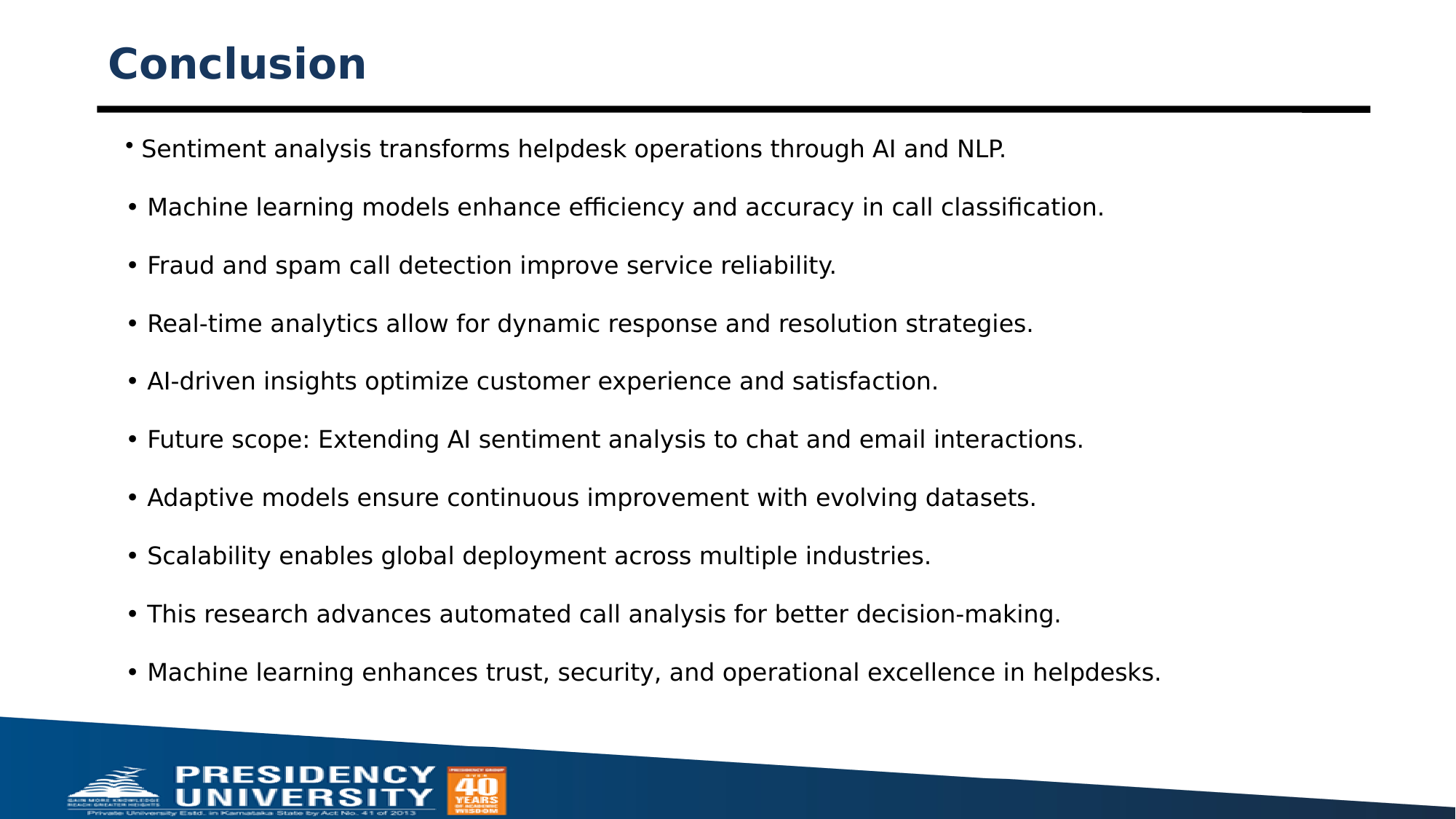

# Conclusion
 Sentiment analysis transforms helpdesk operations through AI and NLP.
• Machine learning models enhance efficiency and accuracy in call classification.
• Fraud and spam call detection improve service reliability.
• Real-time analytics allow for dynamic response and resolution strategies.
• AI-driven insights optimize customer experience and satisfaction.
• Future scope: Extending AI sentiment analysis to chat and email interactions.
• Adaptive models ensure continuous improvement with evolving datasets.
• Scalability enables global deployment across multiple industries.
• This research advances automated call analysis for better decision-making.
• Machine learning enhances trust, security, and operational excellence in helpdesks.